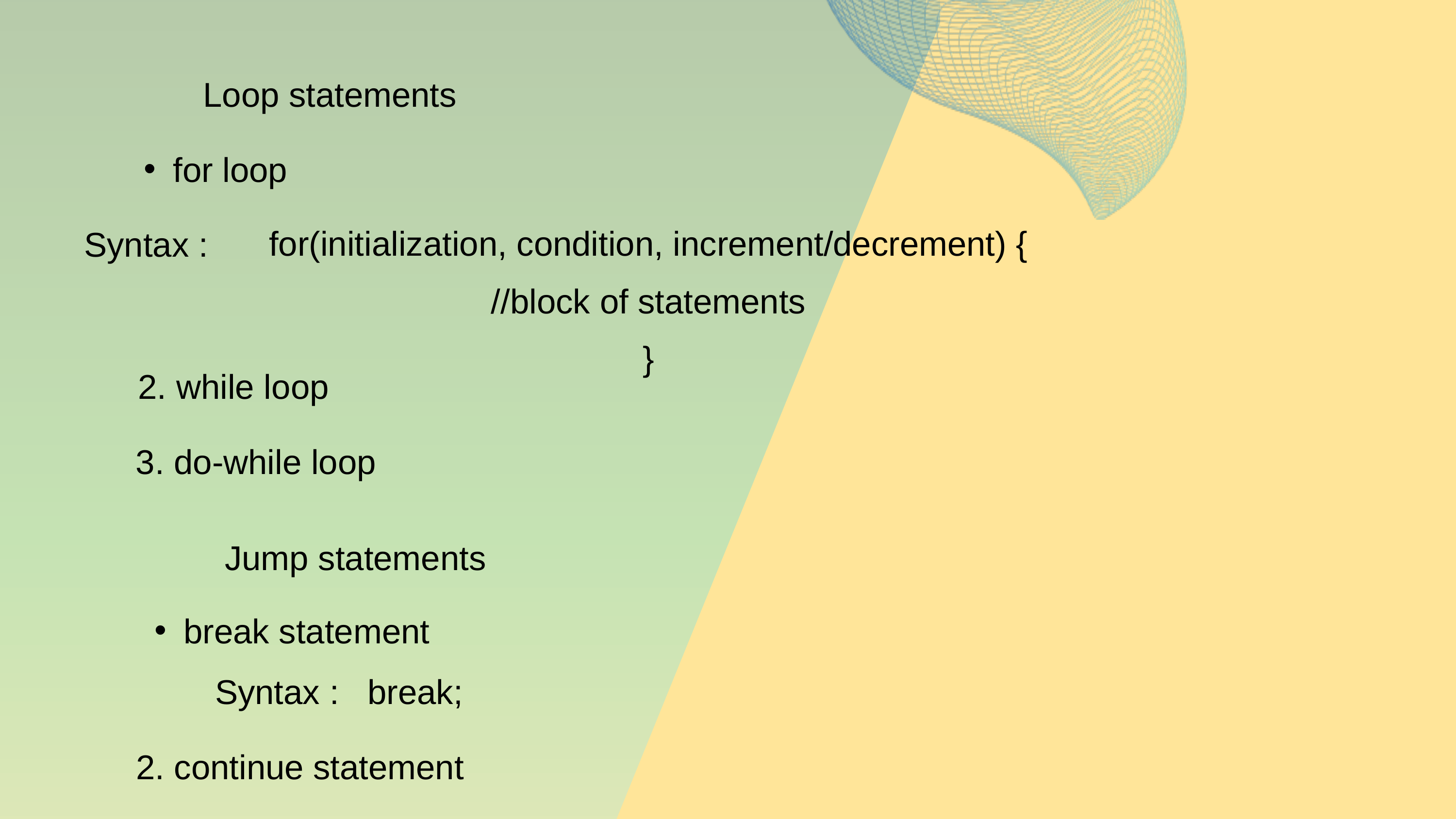

Loop statements
for loop
for(initialization, condition, increment/decrement) {
//block of statements
}

Syntax :
2. while loop
3. do-while loop
Jump statements
break statement
Syntax :   break;
2. continue statement